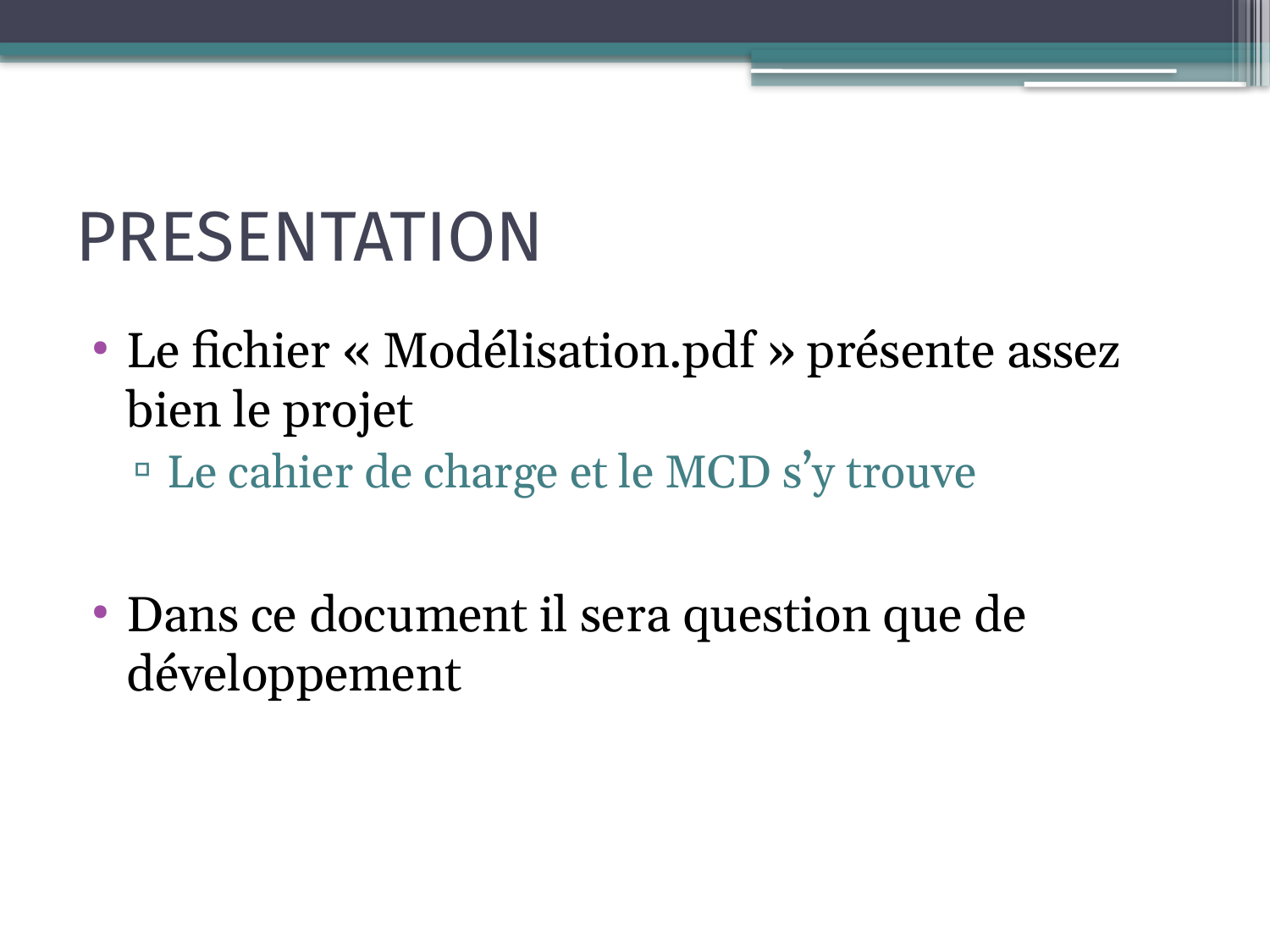

# PRESENTATION
Le fichier « Modélisation.pdf » présente assez bien le projet
Le cahier de charge et le MCD s’y trouve

Dans ce document il sera question que de développement